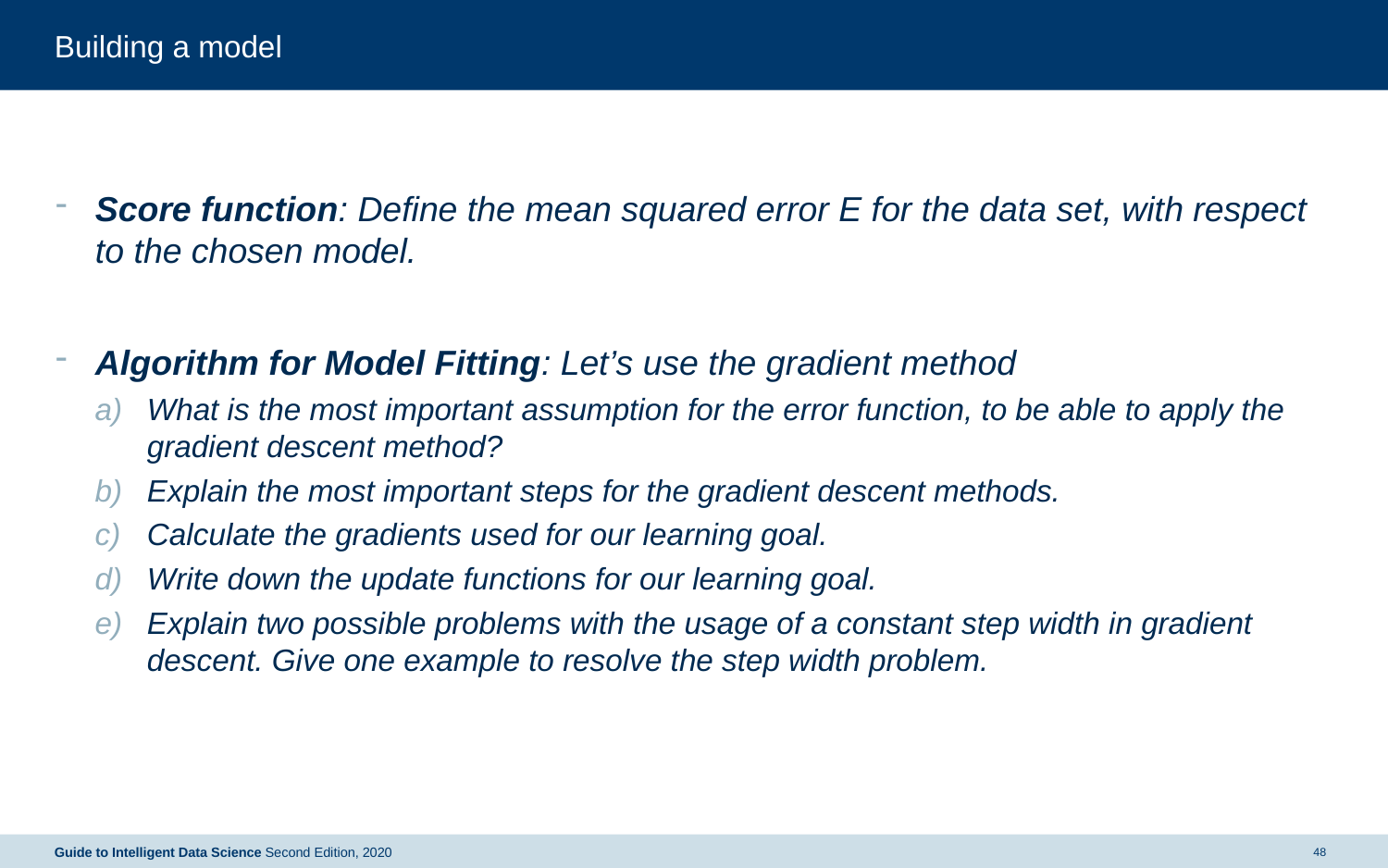

# Building a model
Score function: Define the mean squared error E for the data set, with respect to the chosen model.

Algorithm for Model Fitting: Let’s use the gradient method
What is the most important assumption for the error function, to be able to apply the gradient descent method?
Explain the most important steps for the gradient descent methods.
Calculate the gradients used for our learning goal.
Write down the update functions for our learning goal.
Explain two possible problems with the usage of a constant step width in gradient descent. Give one example to resolve the step width problem.

Guide to Intelligent Data Science Second Edition, 2020
48